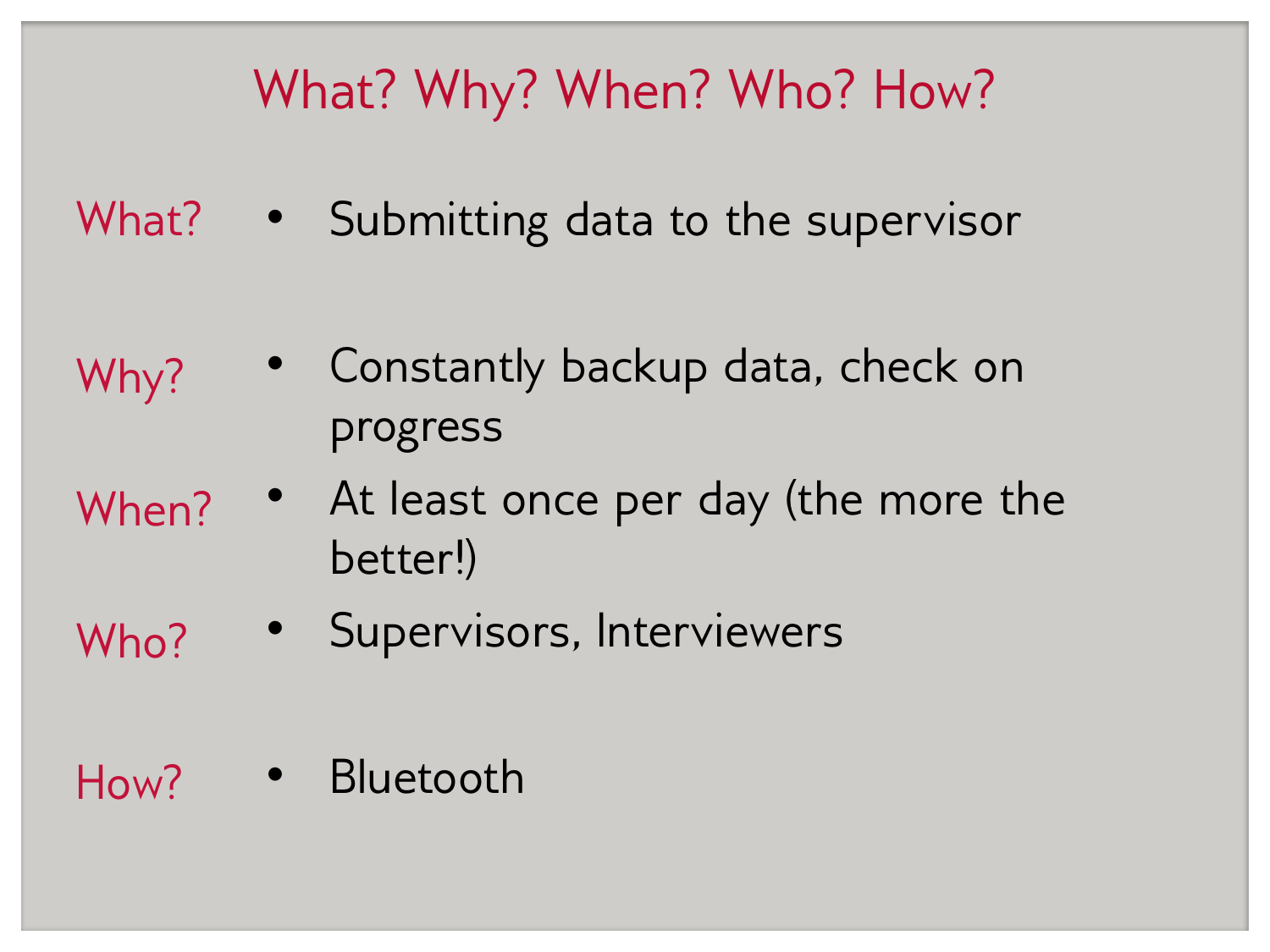

# What? Why? When? Who? How?
What?

Why?

When?

Who?

How?
Submitting data to the supervisor

Constantly backup data, check on progress
At least once per day (the more the better!)
Supervisors, Interviewers

Bluetooth